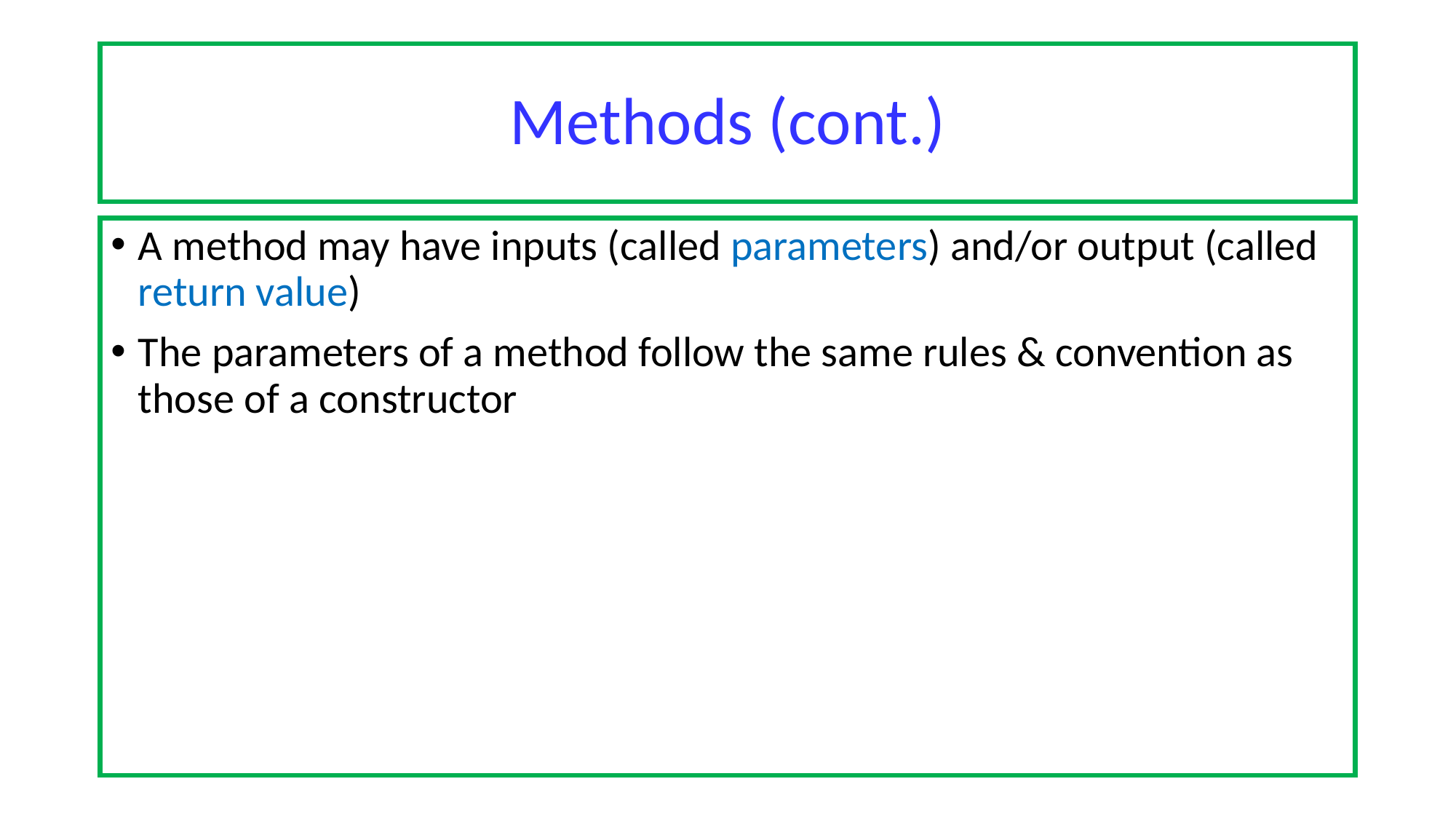

# Methods (cont.)
A method may have inputs (called parameters) and/or output (called return value)
The parameters of a method follow the same rules & convention as those of a constructor